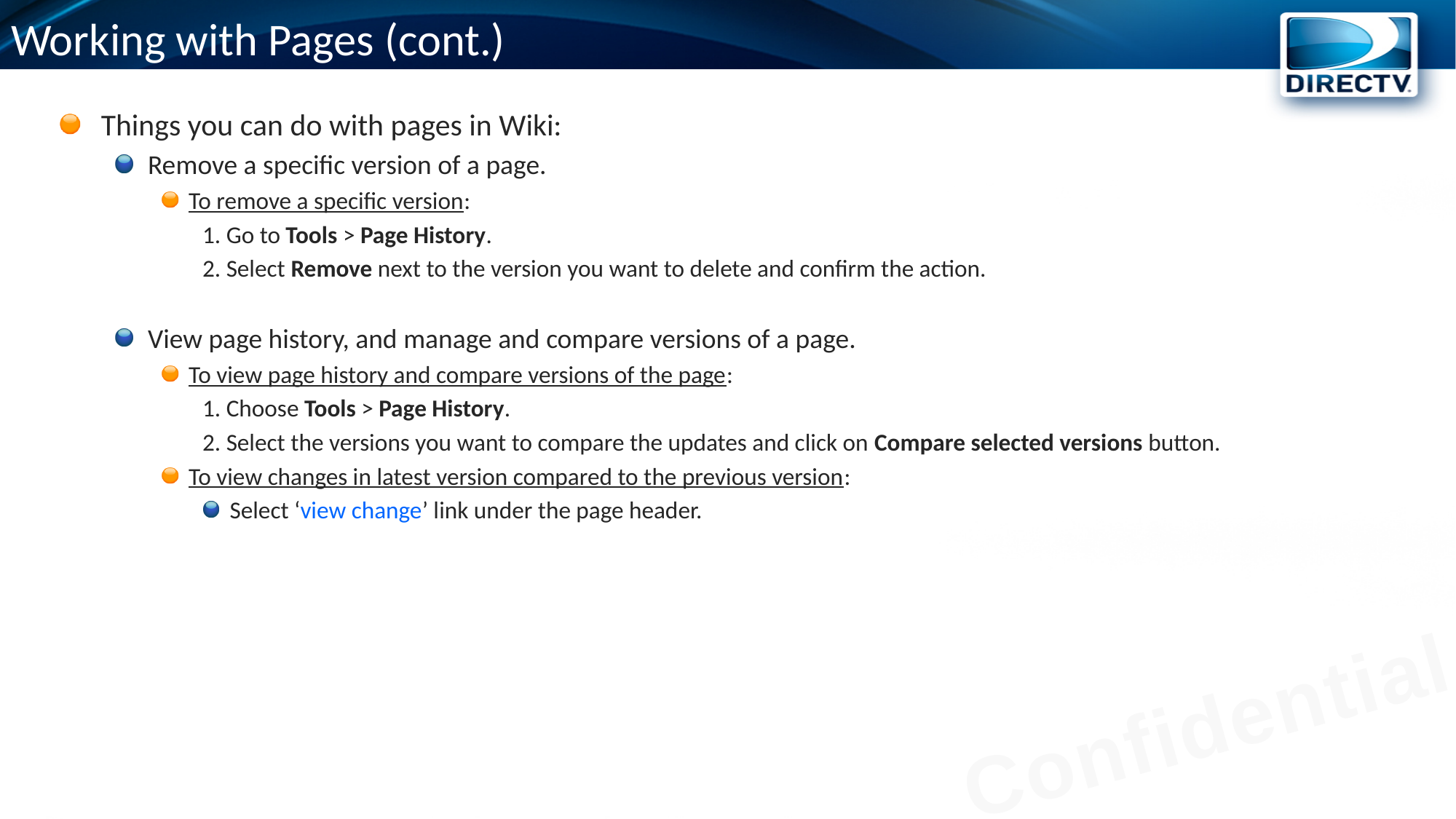

# Working with Pages (cont.)
Things you can do with pages in Wiki:
Remove a specific version of a page.
To remove a specific version:
1. Go to Tools > Page History.
2. Select Remove next to the version you want to delete and confirm the action.

View page history, and manage and compare versions of a page.
To view page history and compare versions of the page:
1. Choose Tools > Page History.
2. Select the versions you want to compare the updates and click on Compare selected versions button.
To view changes in latest version compared to the previous version:
Select ‘view change’ link under the page header.